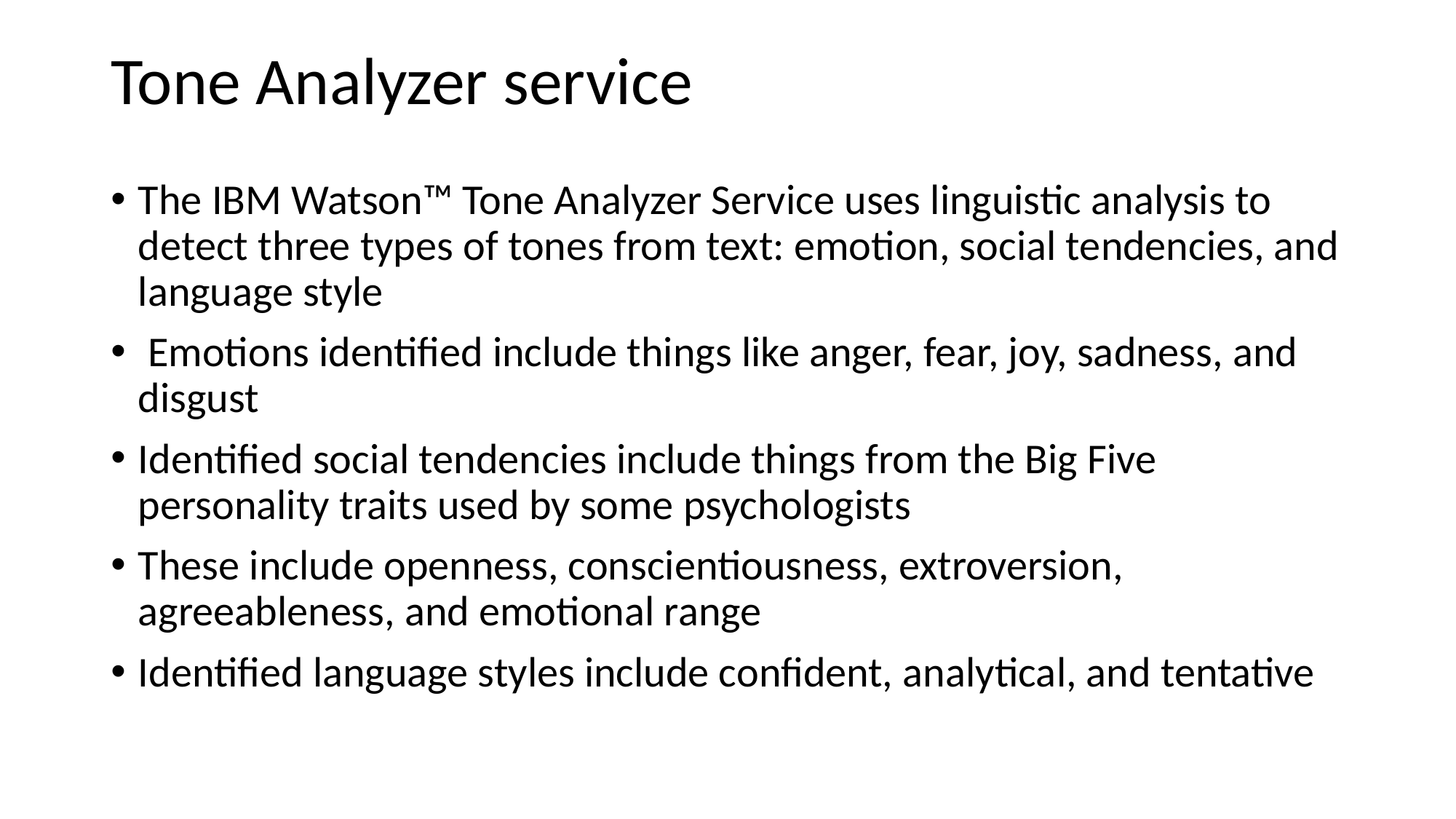

# Tone Analyzer service
The IBM Watson™ Tone Analyzer Service uses linguistic analysis to detect three types of tones from text: emotion, social tendencies, and language style
 Emotions identified include things like anger, fear, joy, sadness, and disgust
Identified social tendencies include things from the Big Five personality traits used by some psychologists
These include openness, conscientiousness, extroversion, agreeableness, and emotional range
Identified language styles include confident, analytical, and tentative